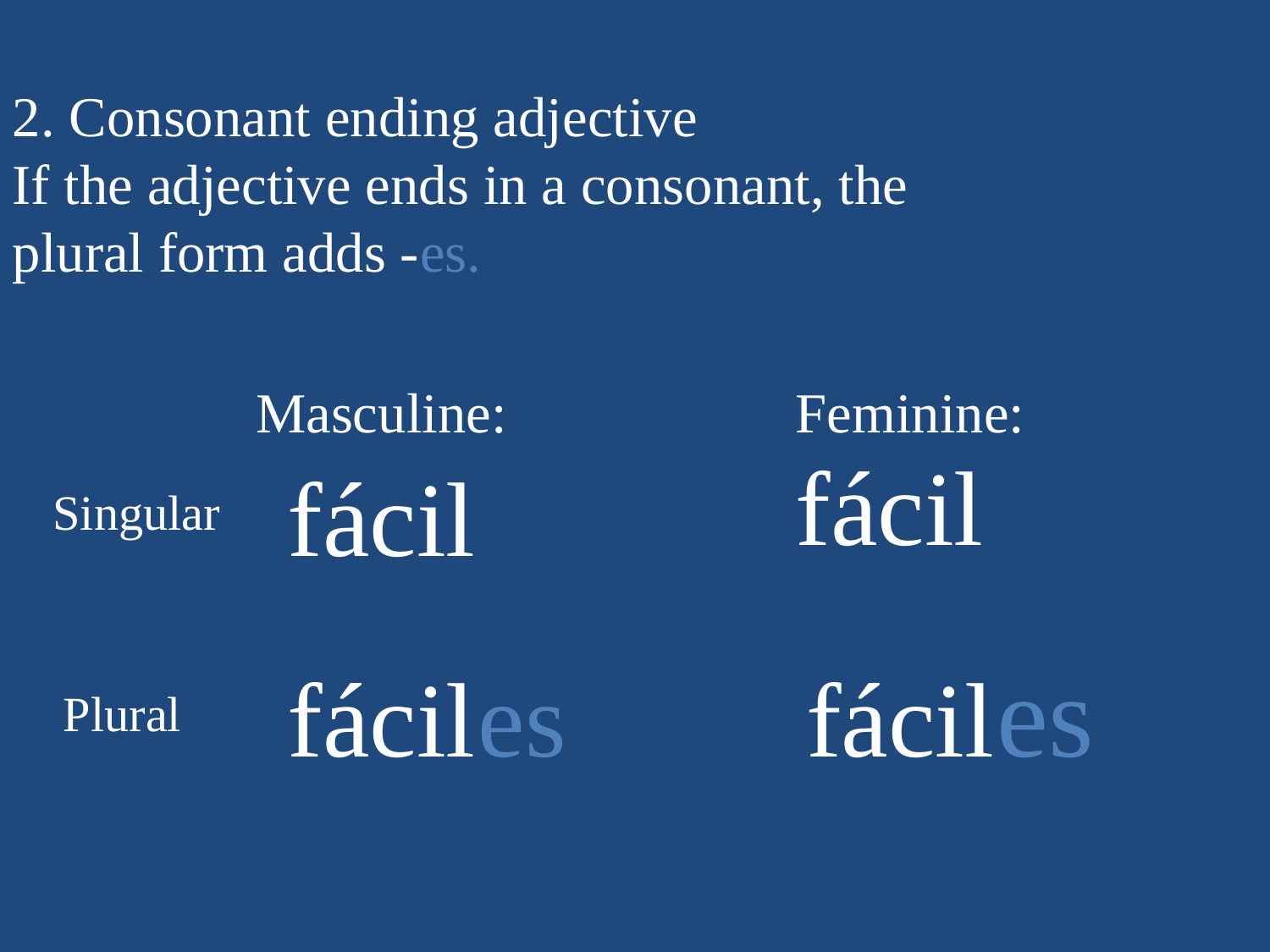

2. Consonant ending adjective
If the adjective ends in a consonant, the
plural form adds -es.
Masculine:
Feminine:
fácil
fácil
Singular
es
fácil
es
fácil
Plural